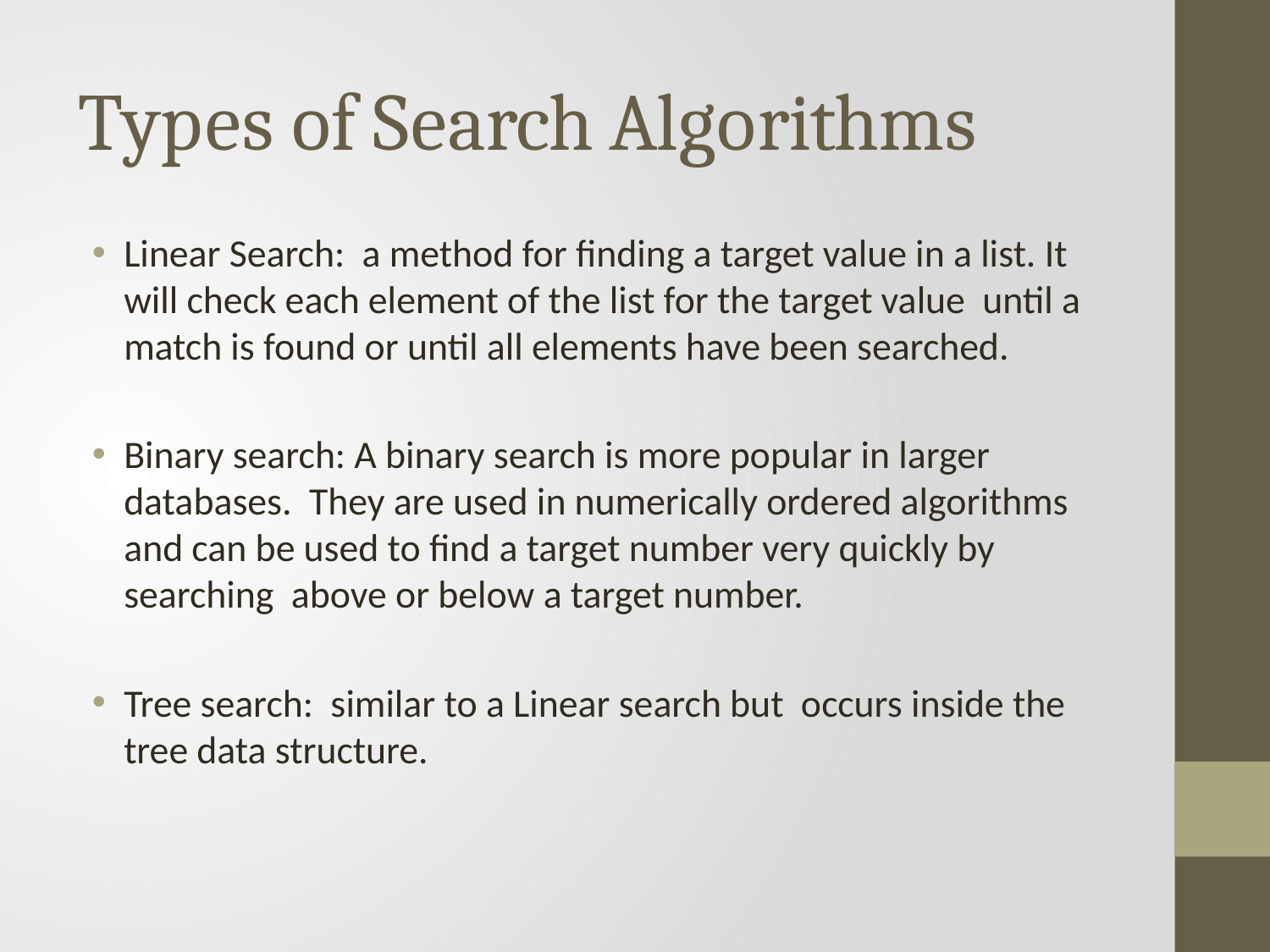

# Types of Search Algorithms
Linear Search:  a method for finding a target value in a list. It will check each element of the list for the target value  until a match is found or until all elements have been searched.

Binary search: A binary search is more popular in larger databases.  They are used in numerically ordered algorithms and can be used to find a target number very quickly by searching  above or below a target number.

Tree search:  similar to a Linear search but  occurs inside the tree data structure.